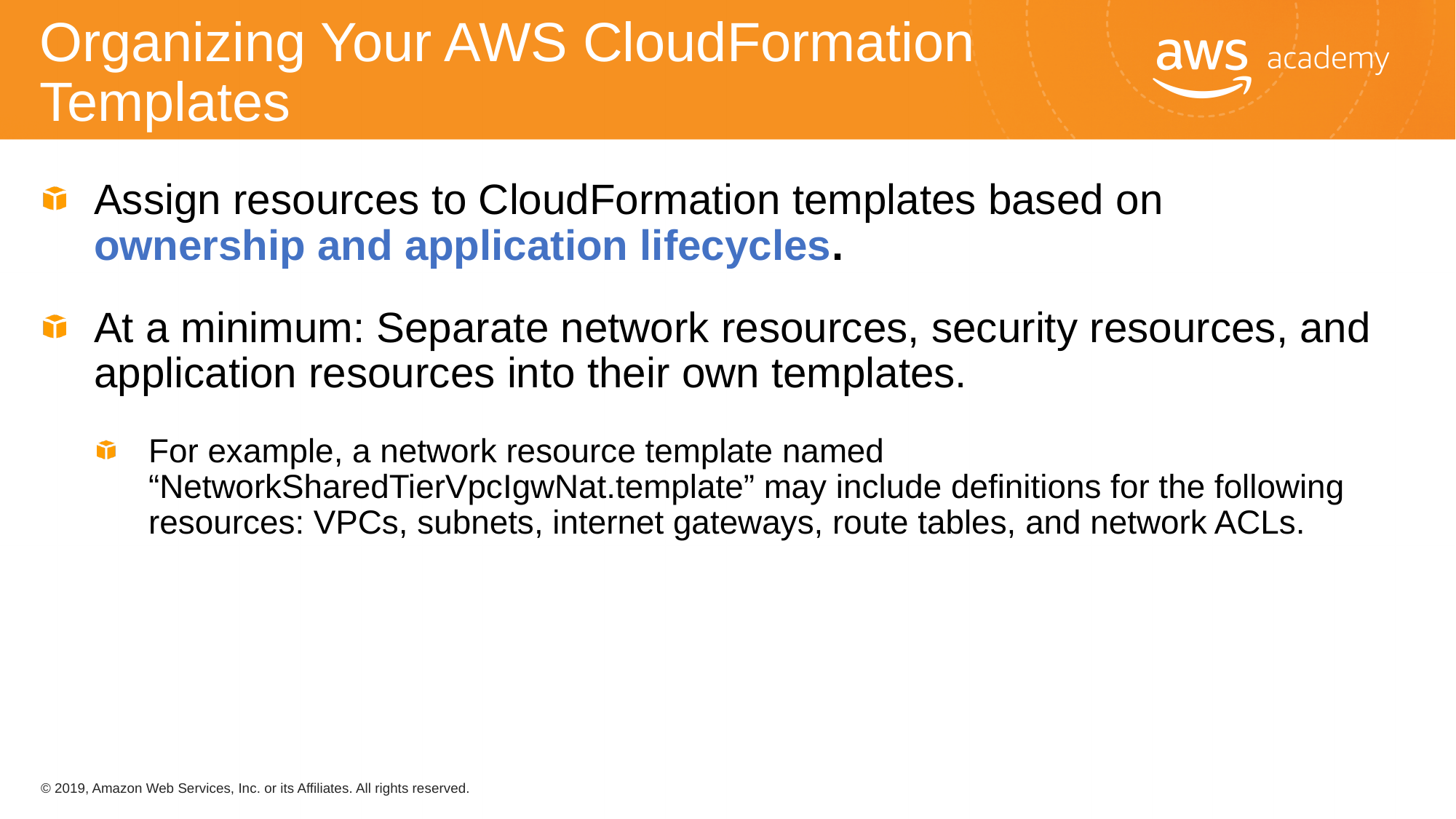

# Organizing Your AWS CloudFormation                       Templates
Assign resources to CloudFormation templates based on ownership and application lifecycles.
At a minimum: Separate network resources, security resources, and application resources into their own templates.
For example, a network resource template named “NetworkSharedTierVpcIgwNat.template” may include definitions for the following resources: VPCs, subnets, internet gateways, route tables, and network ACLs.